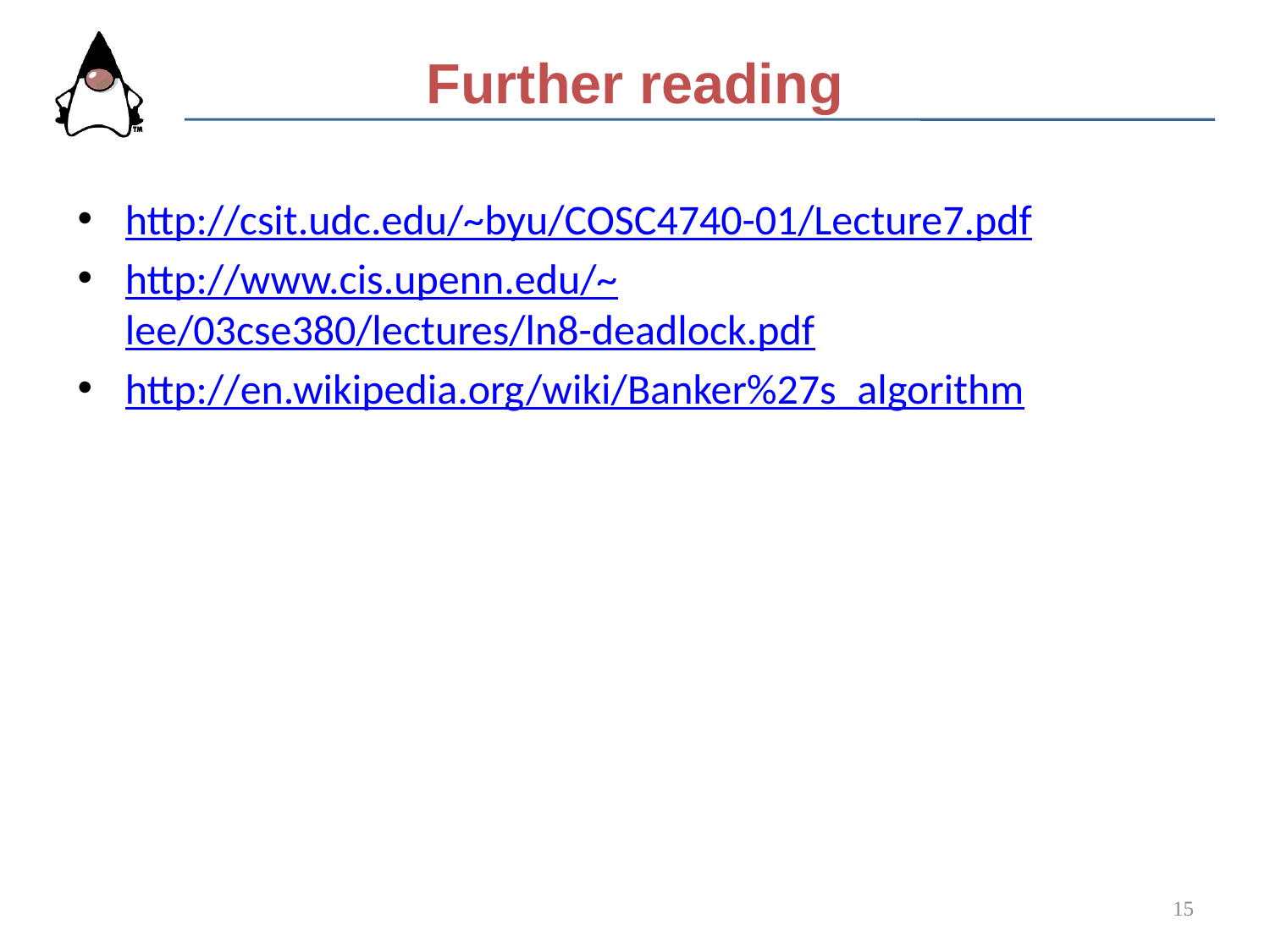

# Further reading
http://csit.udc.edu/~byu/COSC4740-01/Lecture7.pdf
http://www.cis.upenn.edu/~lee/03cse380/lectures/ln8-deadlock.pdf
http://en.wikipedia.org/wiki/Banker%27s_algorithm

15